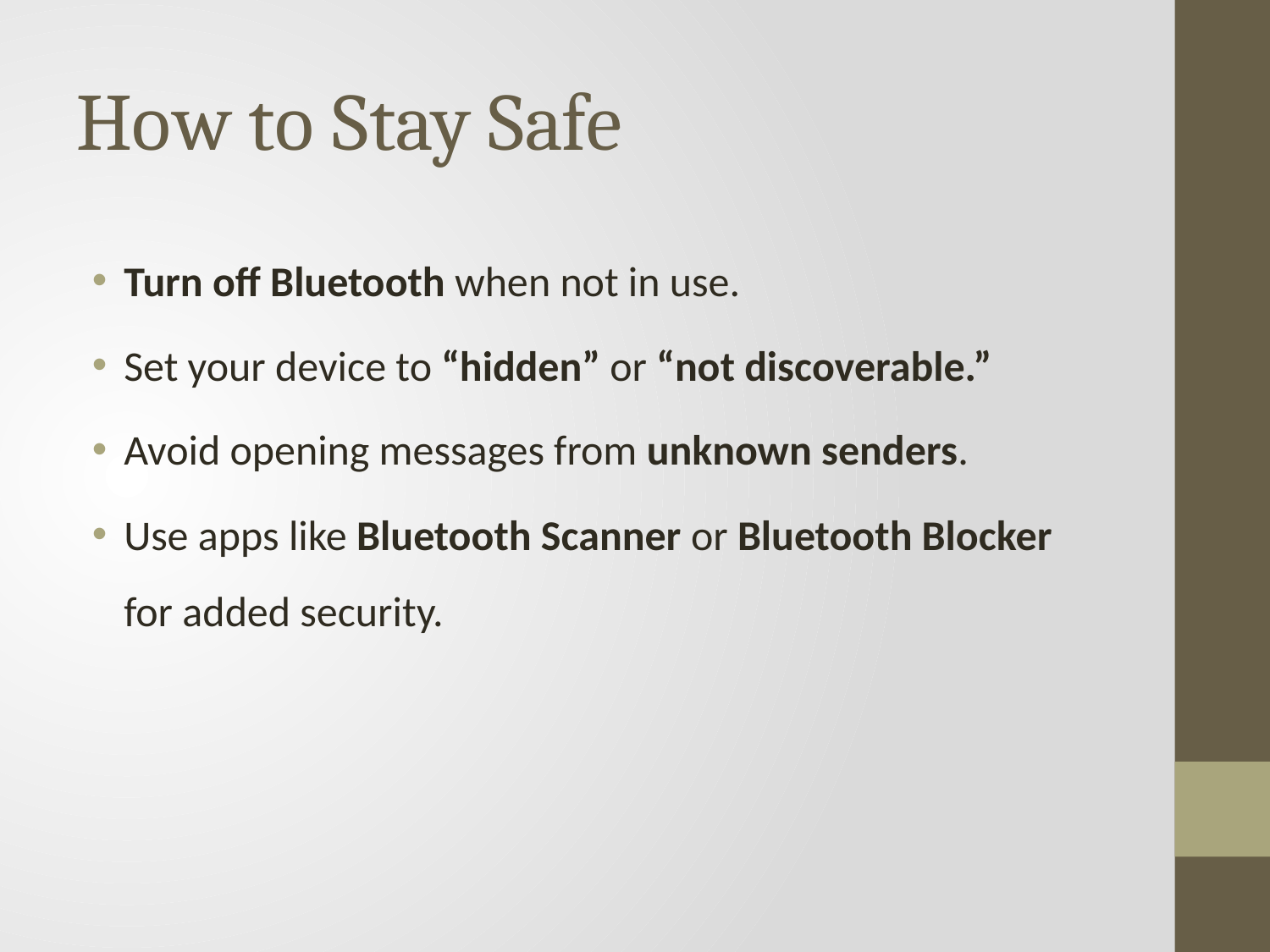

# How to Stay Safe
Turn off Bluetooth when not in use.
Set your device to “hidden” or “not discoverable.”
Avoid opening messages from unknown senders.
Use apps like Bluetooth Scanner or Bluetooth Blocker for added security.